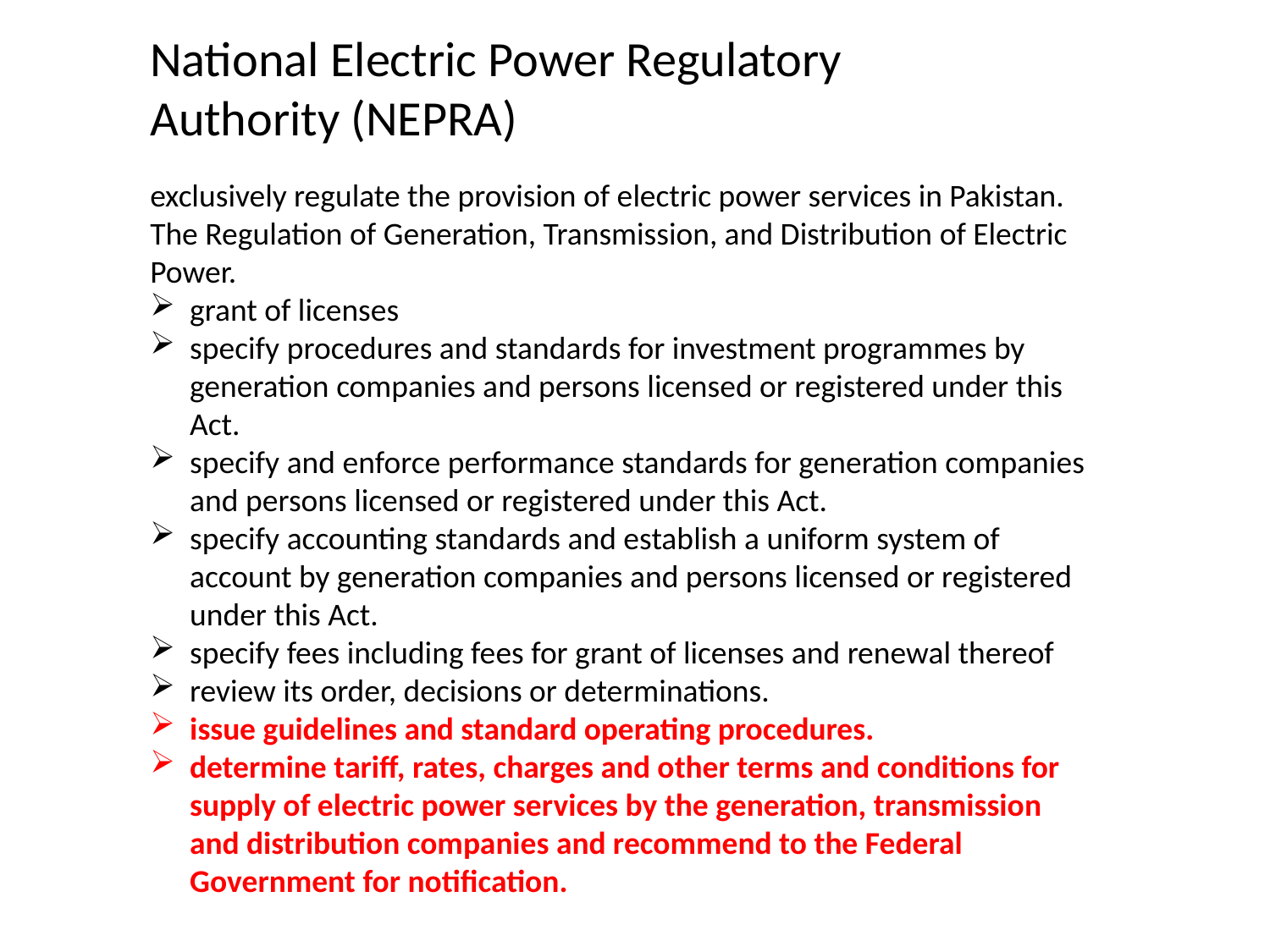

National Electric Power Regulatory Authority (NEPRA)
exclusively regulate the provision of electric power services in Pakistan. The Regulation of Generation, Transmission, and Distribution of Electric Power.
grant of licenses
specify procedures and standards for investment programmes by generation companies and persons licensed or registered under this Act.
specify and enforce performance standards for generation companies and persons licensed or registered under this Act.
specify accounting standards and establish a uniform system of account by generation companies and persons licensed or registered under this Act.
specify fees including fees for grant of licenses and renewal thereof
review its order, decisions or determinations.
issue guidelines and standard operating procedures.
determine tariff, rates, charges and other terms and conditions for supply of electric power services by the generation, transmission and distribution companies and recommend to the Federal Government for notification.